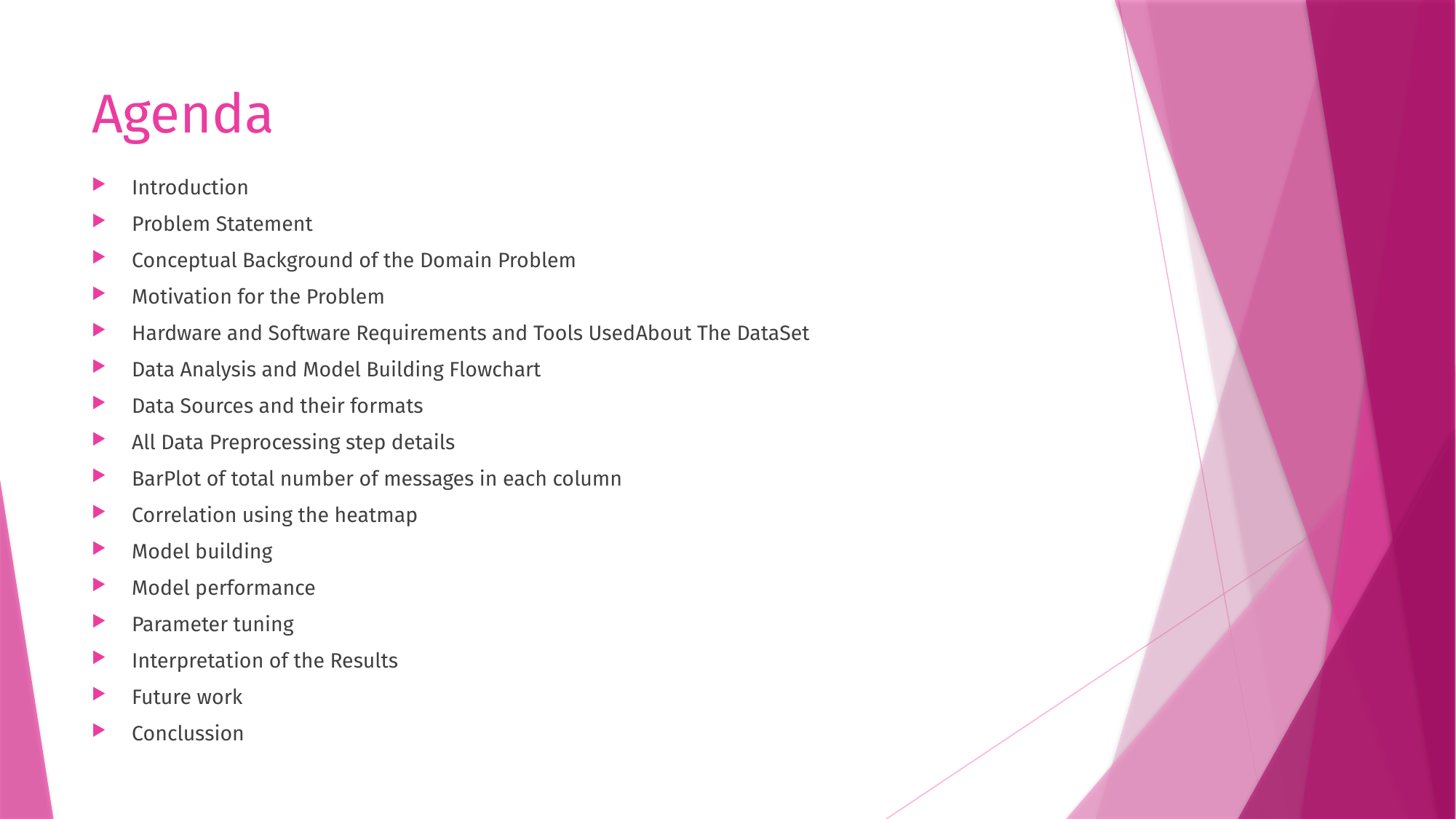

# Agenda
Introduction
Problem Statement
Conceptual Background of the Domain Problem
Motivation for the Problem
Hardware and Software Requirements and Tools UsedAbout The DataSet
Data Analysis and Model Building Flowchart
Data Sources and their formats
All Data Preprocessing step details
BarPlot of total number of messages in each column
Correlation using the heatmap
Model building
Model performance
Parameter tuning
Interpretation of the Results
Future work
Conclussion